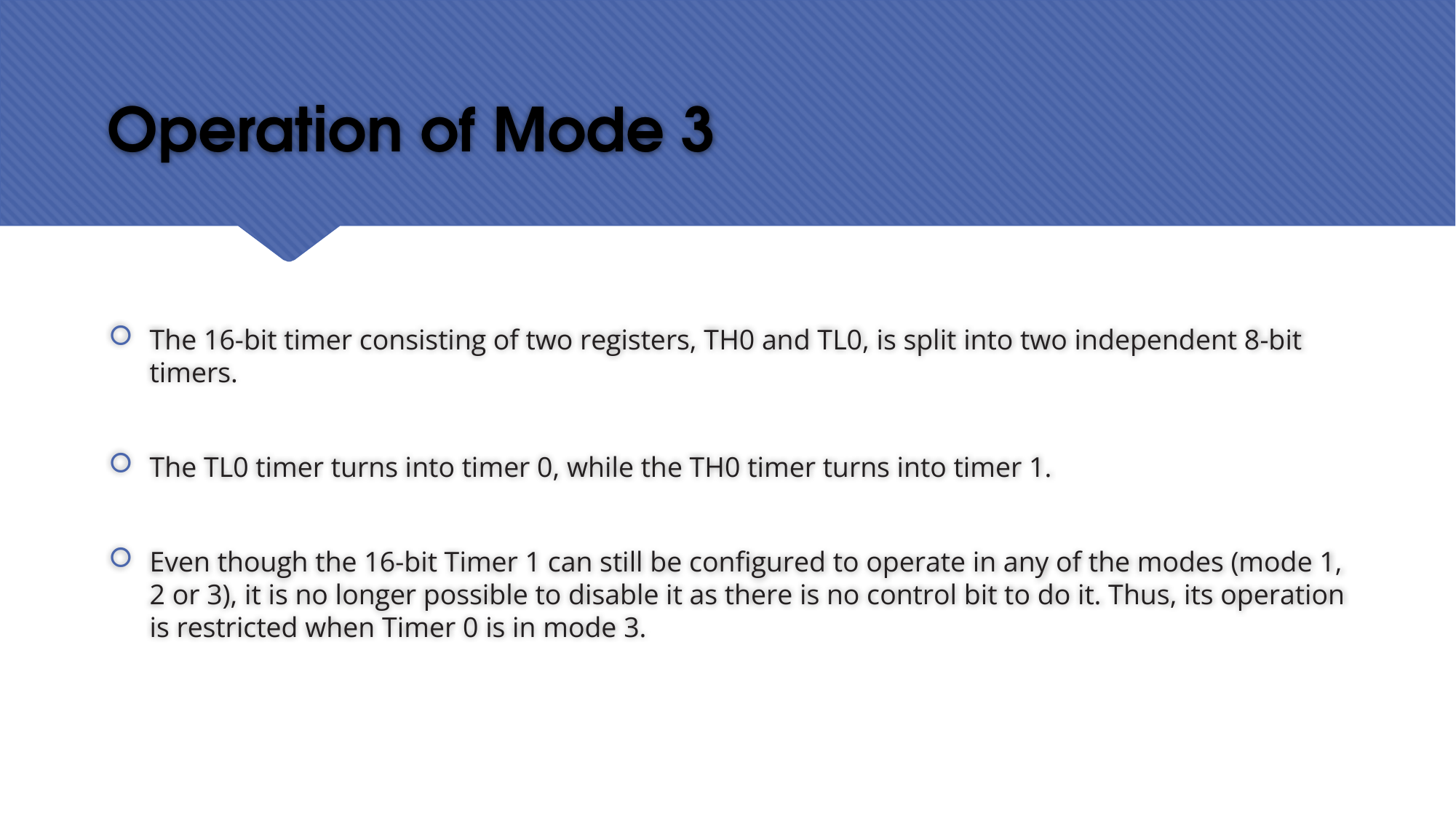

# Operation of Mode 3
The 16-bit timer consisting of two registers, TH0 and TL0, is split into two independent 8-bit timers.

The TL0 timer turns into timer 0, while the TH0 timer turns into timer 1.

Even though the 16-bit Timer 1 can still be configured to operate in any of the modes (mode 1, 2 or 3), it is no longer possible to disable it as there is no control bit to do it. Thus, its operation is restricted when Timer 0 is in mode 3.